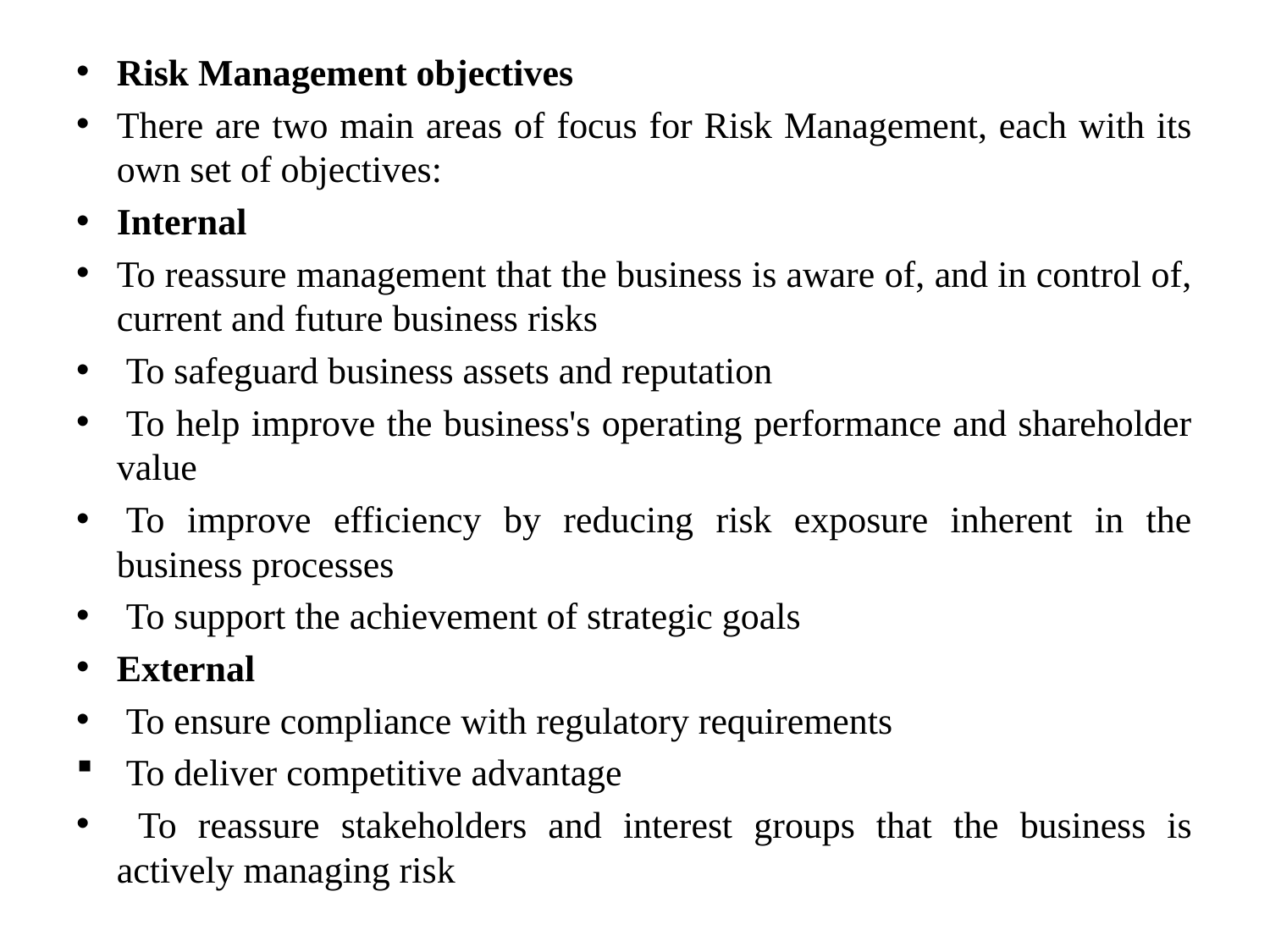

Risk Management objectives
There are two main areas of focus for Risk Management, each with its own set of objectives:
Internal
To reassure management that the business is aware of, and in control of, current and future business risks
 To safeguard business assets and reputation
 To help improve the business's operating performance and shareholder value
 To improve efficiency by reducing risk exposure inherent in the business processes
 To support the achievement of strategic goals
External
 To ensure compliance with regulatory requirements
 To deliver competitive advantage
 To reassure stakeholders and interest groups that the business is actively managing risk